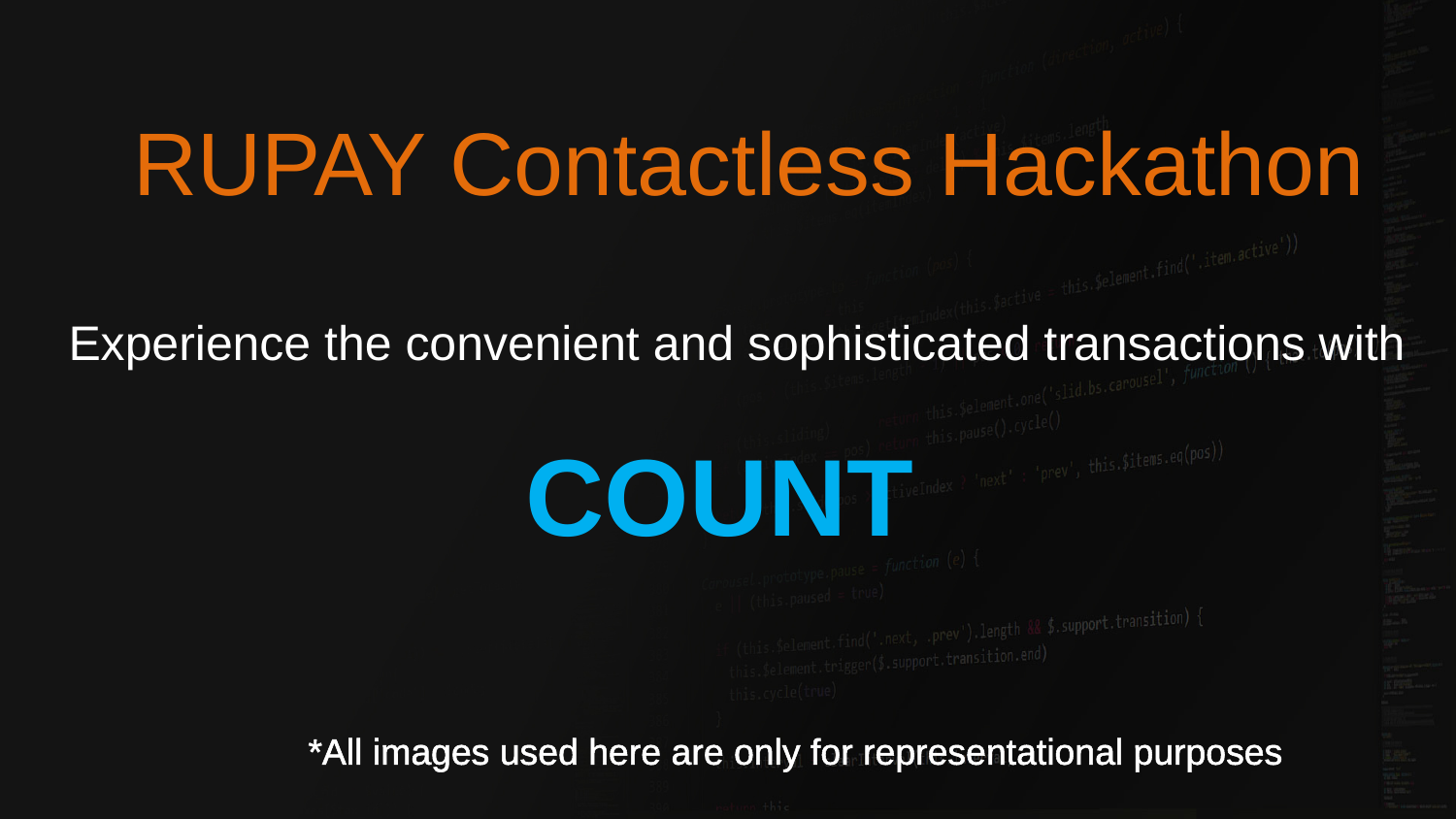

# RUPAY Contactless Hackathon
Experience the convenient and sophisticated transactions with
COUNT

*All images used here are only for representational purposes